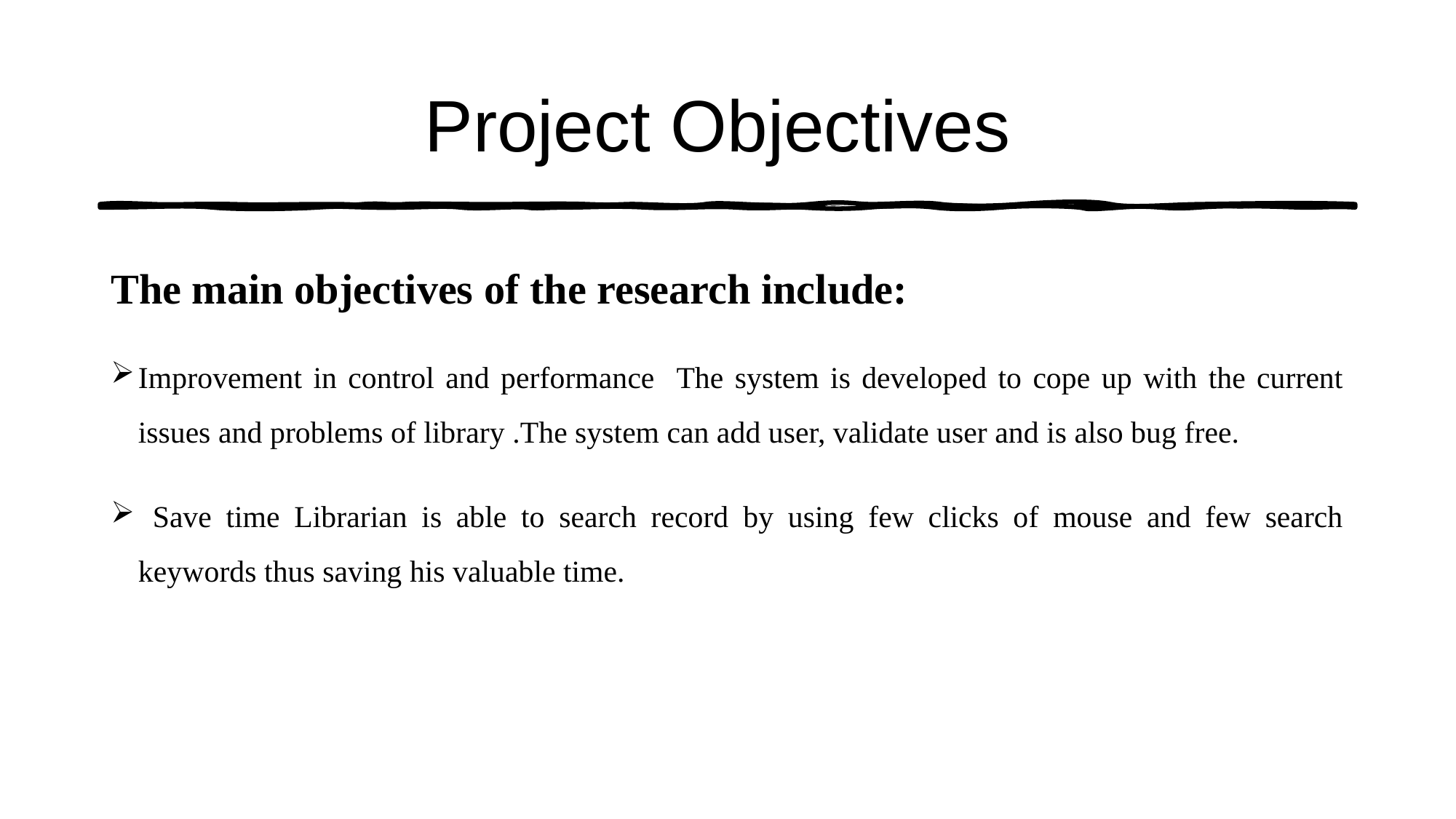

# Project Objectives
The main objectives of the research include:
Improvement in control and performance  The system is developed to cope up with the current issues and problems of library .The system can add user, validate user and is also bug free.
 Save time Librarian is able to search record by using few clicks of mouse and few search keywords thus saving his valuable time.